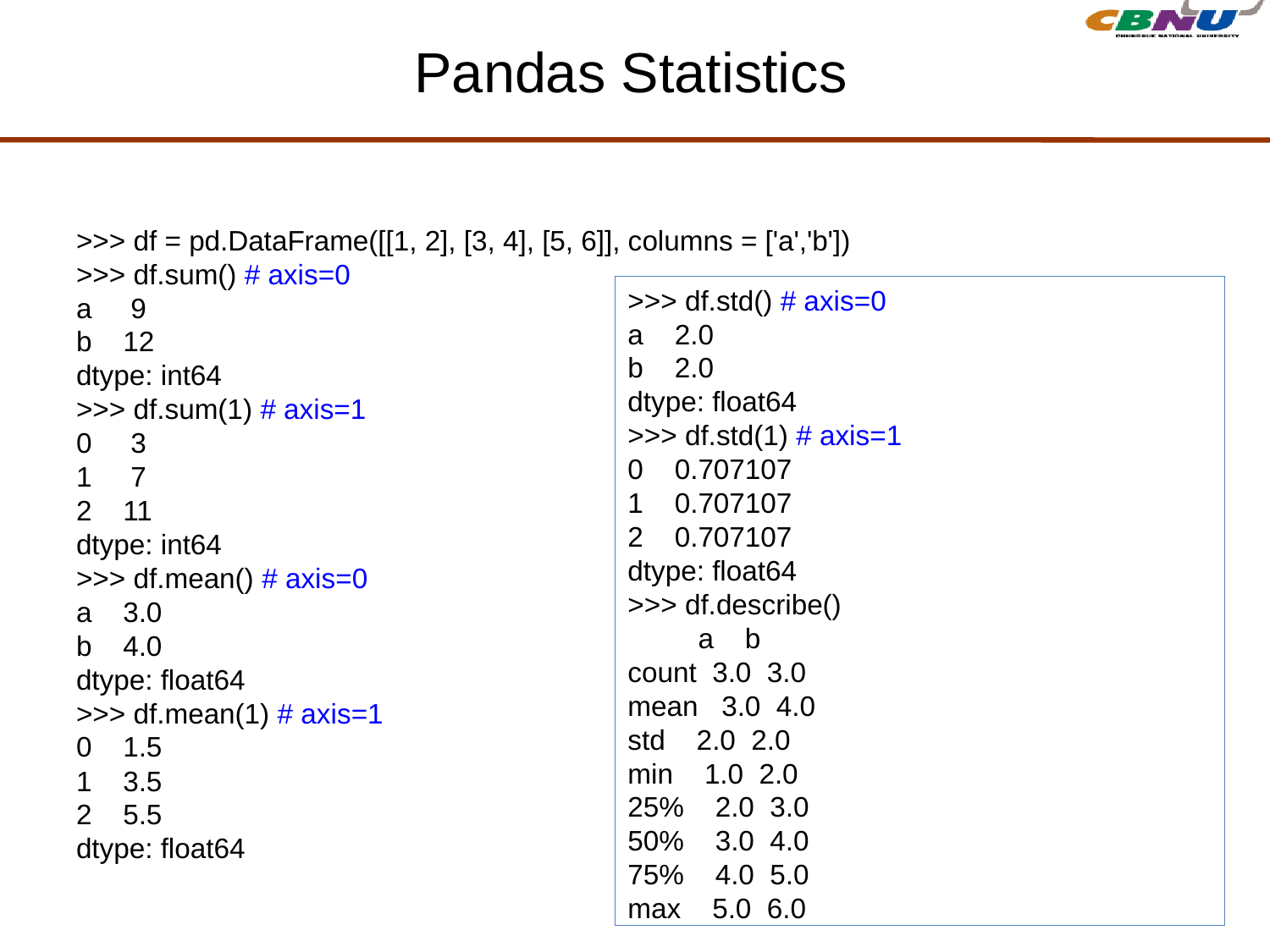

# Pandas Statistics
>>> df = pd.DataFrame([[1, 2], [3, 4], [5, 6]], columns = ['a','b'])
>>> df.sum() # axis=0
a     9
b    12
dtype: int64
>>> df.sum(1) # axis=1
0     3
1     7
2    11
dtype: int64
>>> df.mean() # axis=0
a    3.0
b    4.0
dtype: float64
>>> df.mean(1) # axis=1
0    1.5
1    3.5
2    5.5
dtype: float64
>>> df.std() # axis=0
a    2.0
b    2.0
dtype: float64
>>> df.std(1) # axis=1
0    0.707107
1    0.707107
2    0.707107
dtype: float64
>>> df.describe()
         a    b
count  3.0  3.0
mean   3.0  4.0
std    2.0  2.0
min    1.0  2.0
25%    2.0  3.0
50%    3.0  4.0
75%    4.0  5.0
max    5.0  6.0